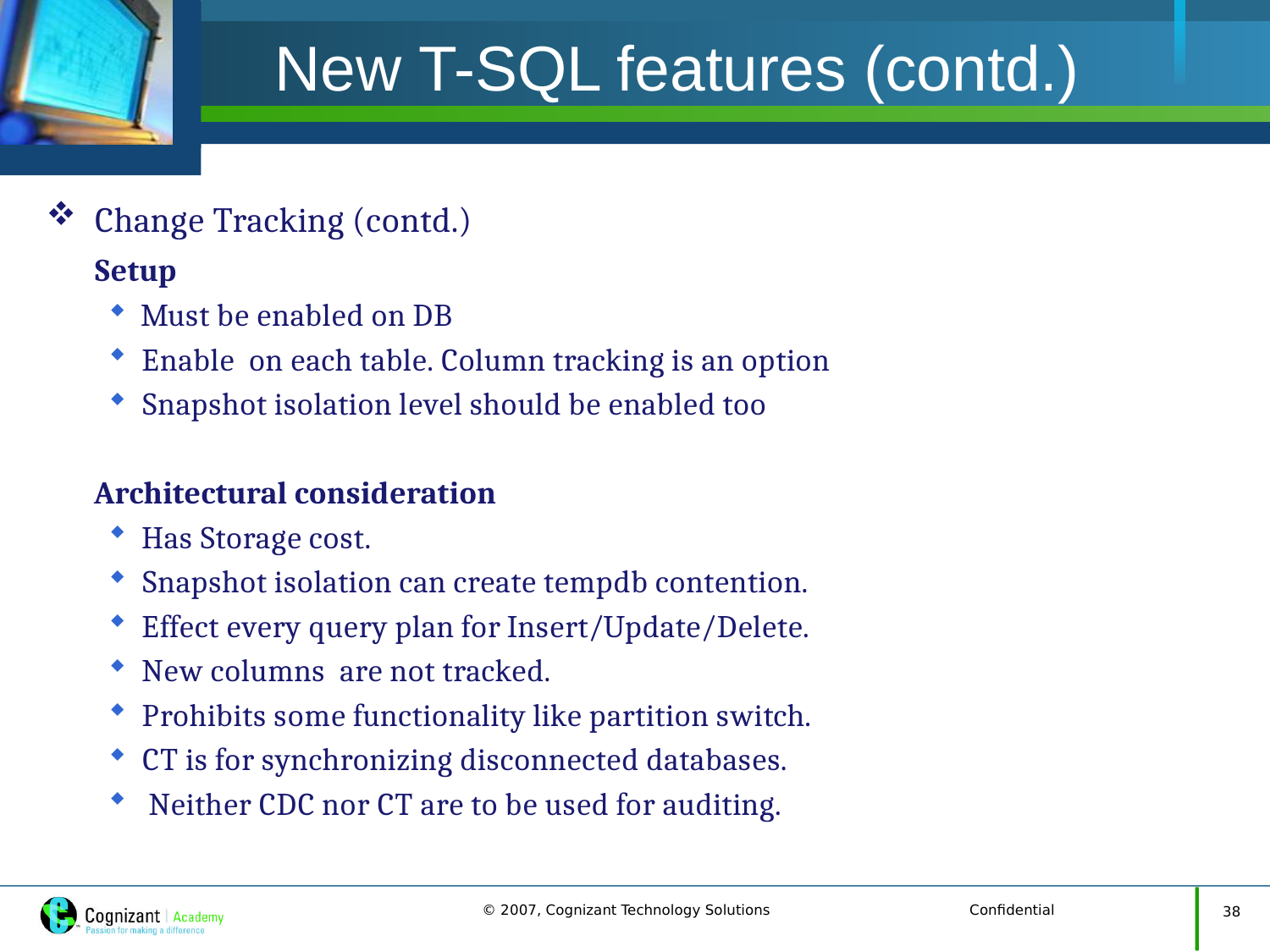

# New T-SQL features (contd.)
Change Tracking (contd.)
	Setup
Must be enabled on DB
Enable  on each table. Column tracking is an option
Snapshot isolation level should be enabled too

	Architectural consideration
Has Storage cost.
Snapshot isolation can create tempdb contention.
Effect every query plan for Insert/Update/Delete.
New columns  are not tracked.
Prohibits some functionality like partition switch.
CT is for synchronizing disconnected databases.
 Neither CDC nor CT are to be used for auditing.

38